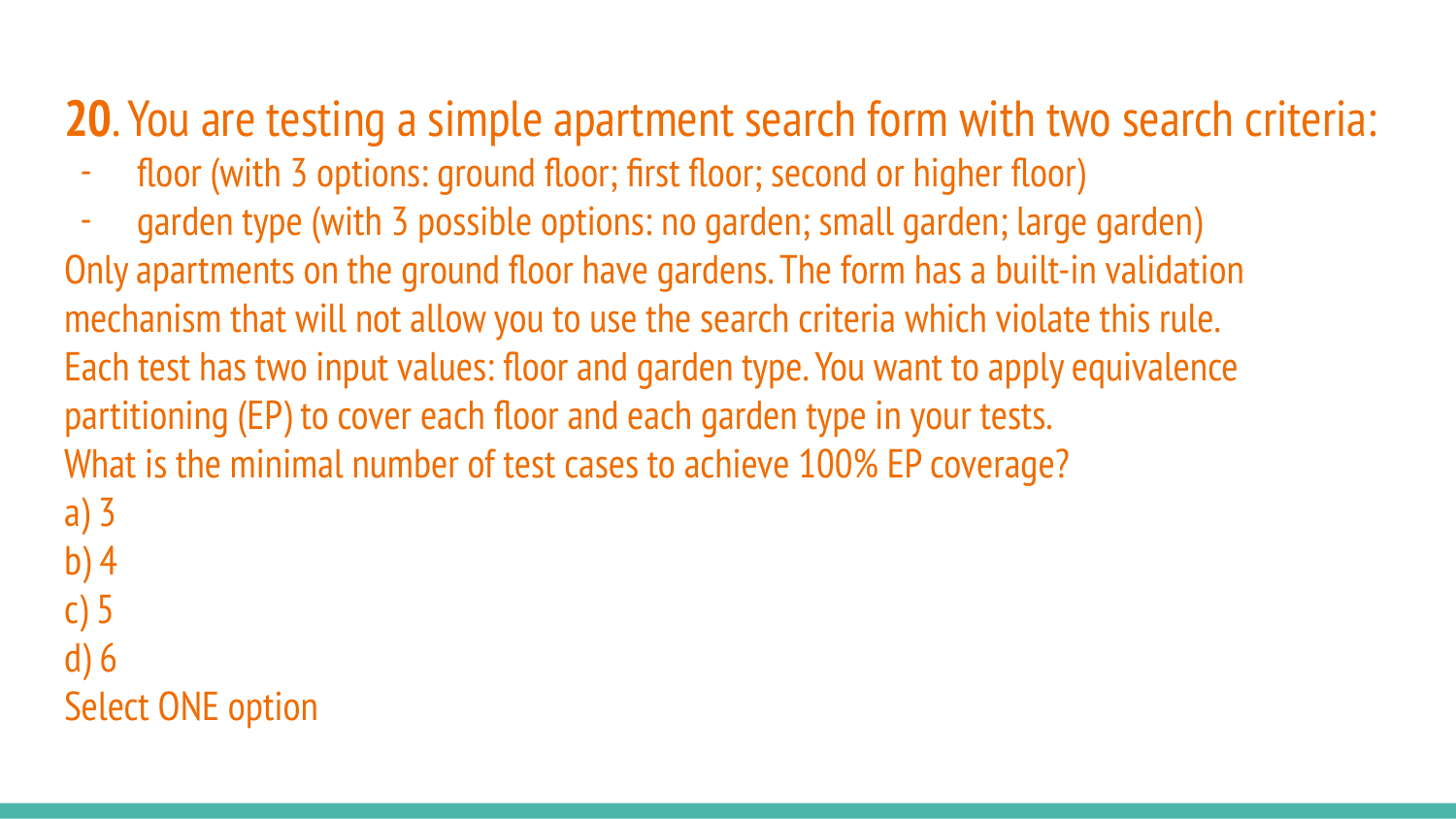

# 20. You are testing a simple apartment search form with two search criteria:
floor (with 3 options: ground floor; first floor; second or higher floor)
garden type (with 3 possible options: no garden; small garden; large garden)
Only apartments on the ground floor have gardens. The form has a built-in validation mechanism that will not allow you to use the search criteria which violate this rule.
Each test has two input values: floor and garden type. You want to apply equivalence partitioning (EP) to cover each floor and each garden type in your tests.
What is the minimal number of test cases to achieve 100% EP coverage?
a) 3
b) 4
c) 5
d) 6
Select ONE option